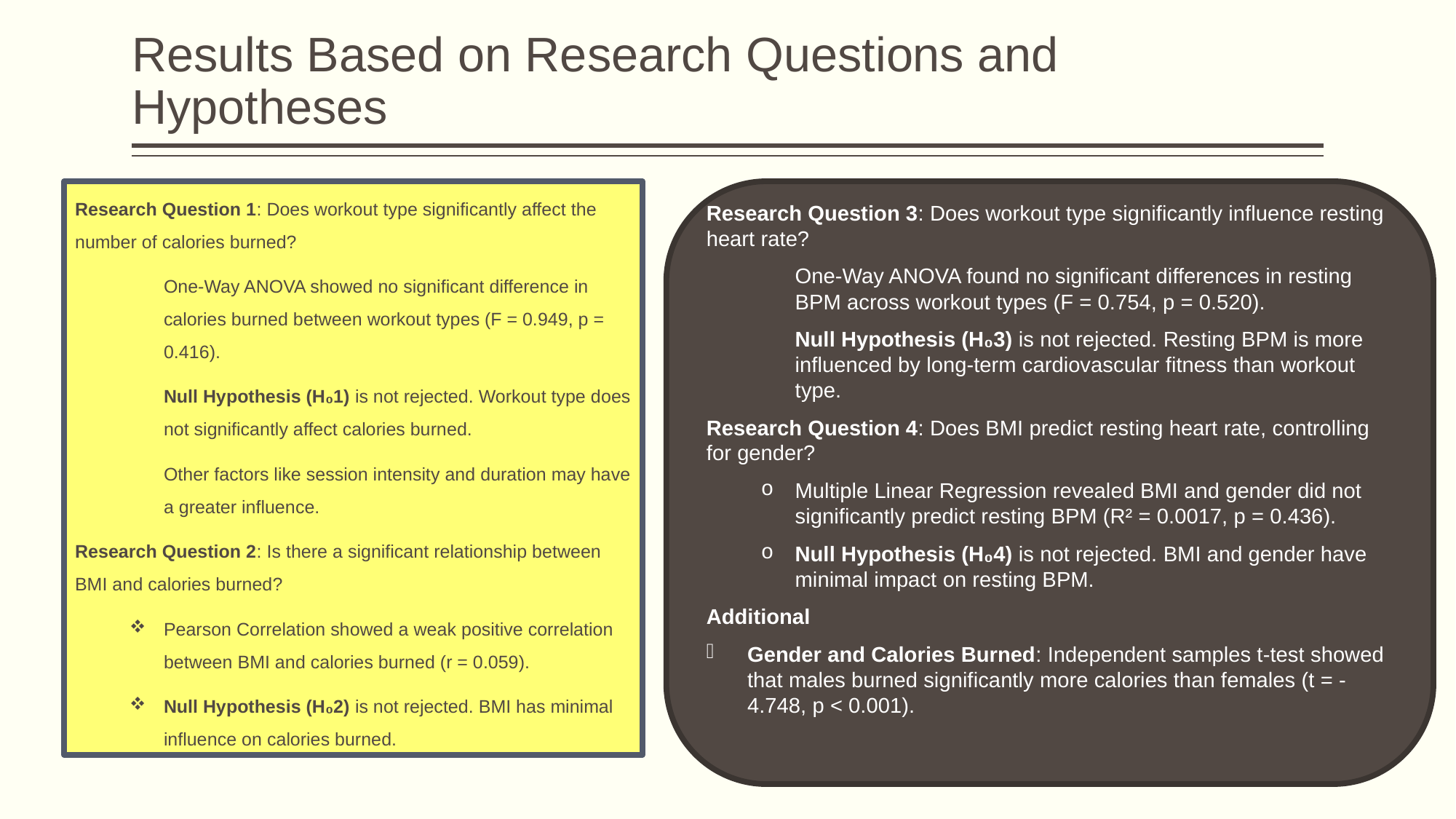

# Results Based on Research Questions and Hypotheses
Research Question 1: Does workout type significantly affect the number of calories burned?
One-Way ANOVA showed no significant difference in calories burned between workout types (F = 0.949, p = 0.416).
Null Hypothesis (H₀1) is not rejected. Workout type does not significantly affect calories burned.
Other factors like session intensity and duration may have a greater influence.
Research Question 2: Is there a significant relationship between BMI and calories burned?
Pearson Correlation showed a weak positive correlation between BMI and calories burned (r = 0.059).
Null Hypothesis (H₀2) is not rejected. BMI has minimal influence on calories burned.
Research Question 3: Does workout type significantly influence resting heart rate?
One-Way ANOVA found no significant differences in resting BPM across workout types (F = 0.754, p = 0.520).
Null Hypothesis (H₀3) is not rejected. Resting BPM is more influenced by long-term cardiovascular fitness than workout type.
Research Question 4: Does BMI predict resting heart rate, controlling for gender?
Multiple Linear Regression revealed BMI and gender did not significantly predict resting BPM (R² = 0.0017, p = 0.436).
Null Hypothesis (H₀4) is not rejected. BMI and gender have minimal impact on resting BPM.
Additional
Gender and Calories Burned: Independent samples t-test showed that males burned significantly more calories than females (t = -4.748, p < 0.001).